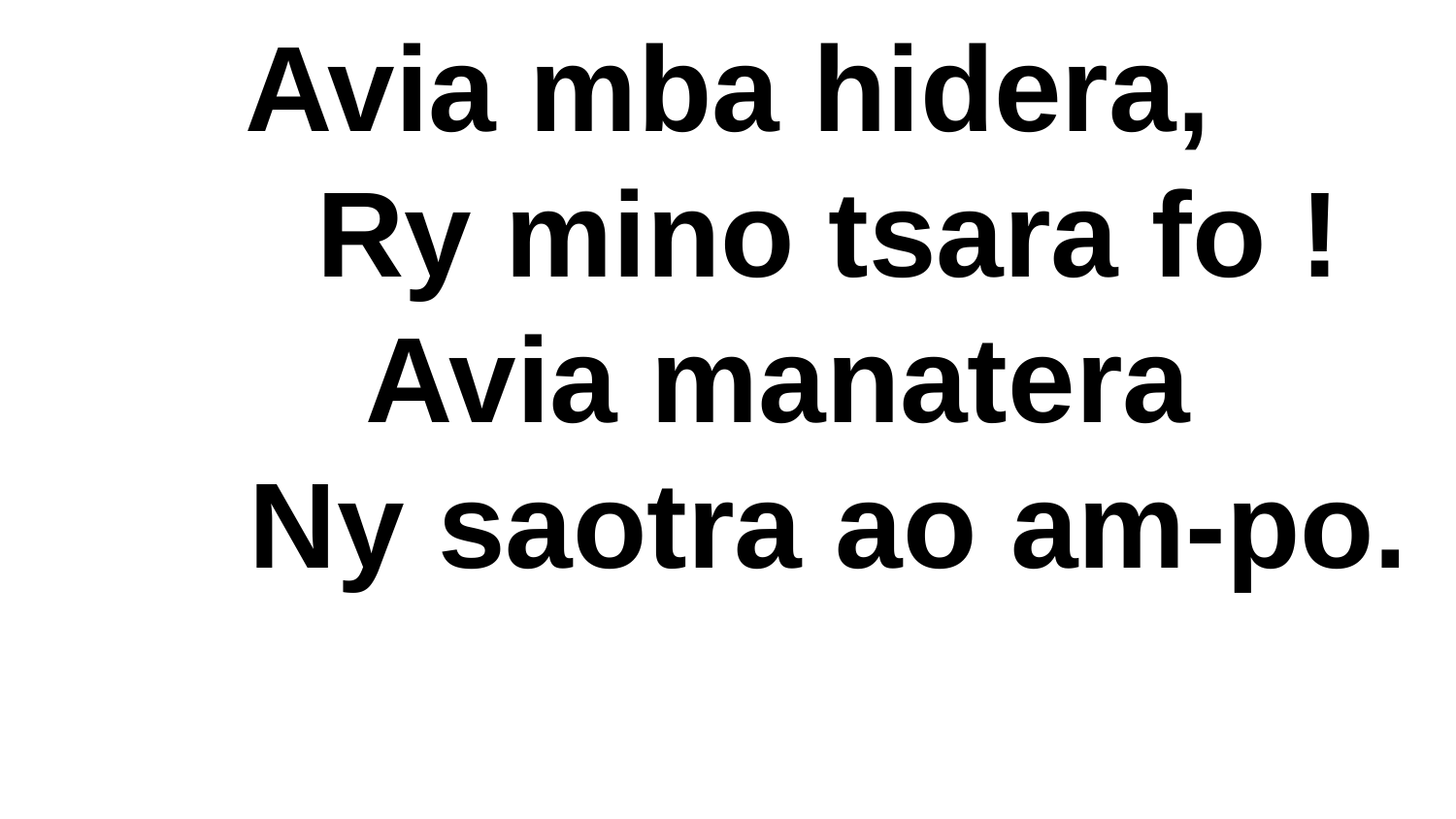

Avia mba hidera,
      Ry mino tsara fo !
   Avia manatera
      Ny saotra ao am-po.